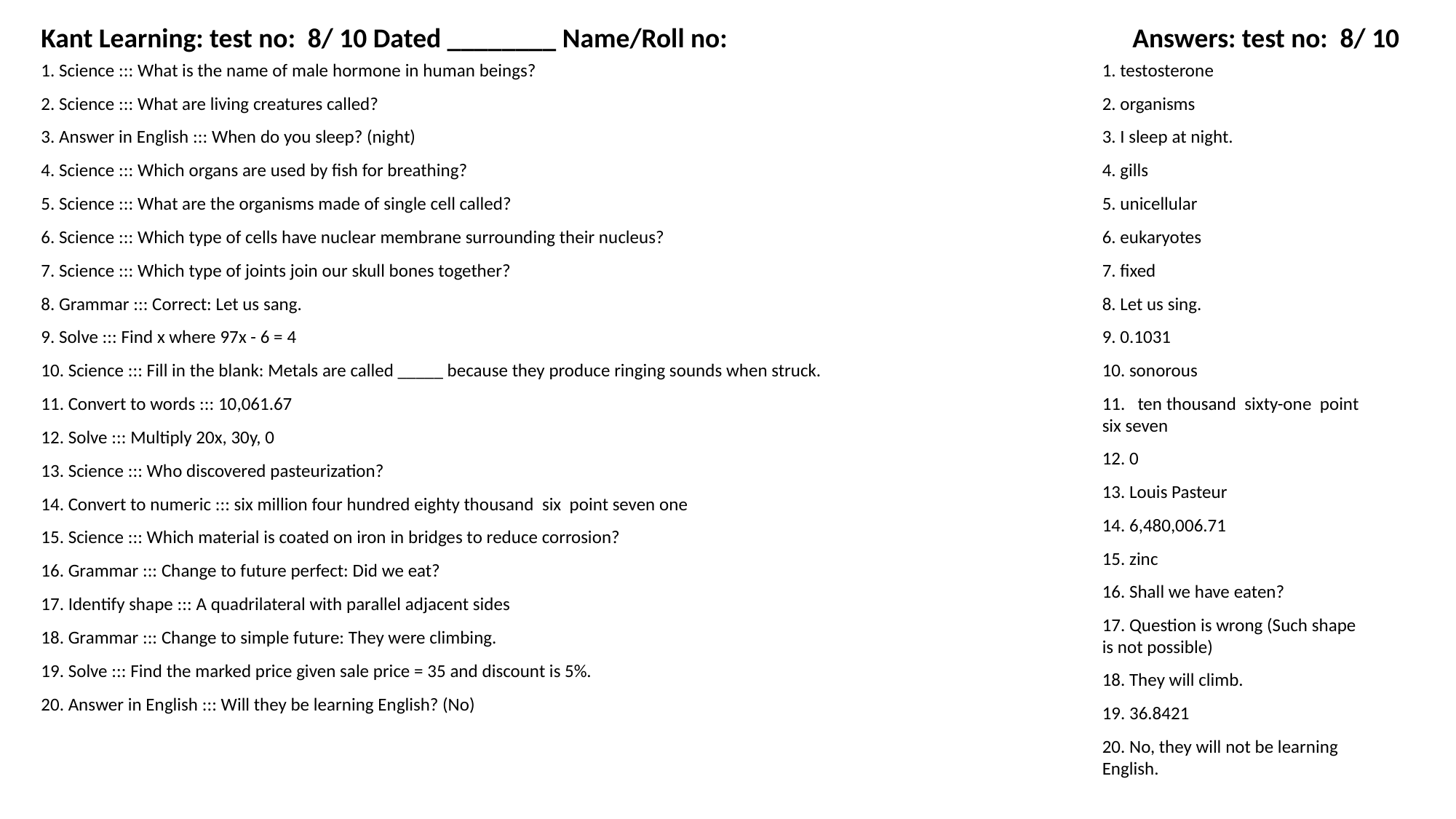

Kant Learning: test no:  8/ 10 Dated ________ Name/Roll no:
Answers: test no:  8/ 10
1. Science ::: What is the name of male hormone in human beings?
1. testosterone
2. Science ::: What are living creatures called?
2. organisms
3. Answer in English ::: When do you sleep? (night)
3. I sleep at night.
4. Science ::: Which organs are used by fish for breathing?
4. gills
5. Science ::: What are the organisms made of single cell called?
5. unicellular
6. Science ::: Which type of cells have nuclear membrane surrounding their nucleus?
6. eukaryotes
7. Science ::: Which type of joints join our skull bones together?
7. fixed
8. Grammar ::: Correct: Let us sang.
8. Let us sing.
9. Solve ::: Find x where 97x - 6 = 4
9. 0.1031
10. Science ::: Fill in the blank: Metals are called _____ because they produce ringing sounds when struck.
10. sonorous
11. Convert to words ::: 10,061.67
11.   ten thousand  sixty-one  point six seven
12. Solve ::: Multiply 20x, 30y, 0
12. 0
13. Science ::: Who discovered pasteurization?
13. Louis Pasteur
14. Convert to numeric ::: six million four hundred eighty thousand  six  point seven one
14. 6,480,006.71
15. Science ::: Which material is coated on iron in bridges to reduce corrosion?
15. zinc
16. Grammar ::: Change to future perfect: Did we eat?
16. Shall we have eaten?
17. Identify shape ::: A quadrilateral with parallel adjacent sides
17. Question is wrong (Such shape is not possible)
18. Grammar ::: Change to simple future: They were climbing.
19. Solve ::: Find the marked price given sale price = 35 and discount is 5%.
18. They will climb.
20. Answer in English ::: Will they be learning English? (No)
19. 36.8421
20. No, they will not be learning English.